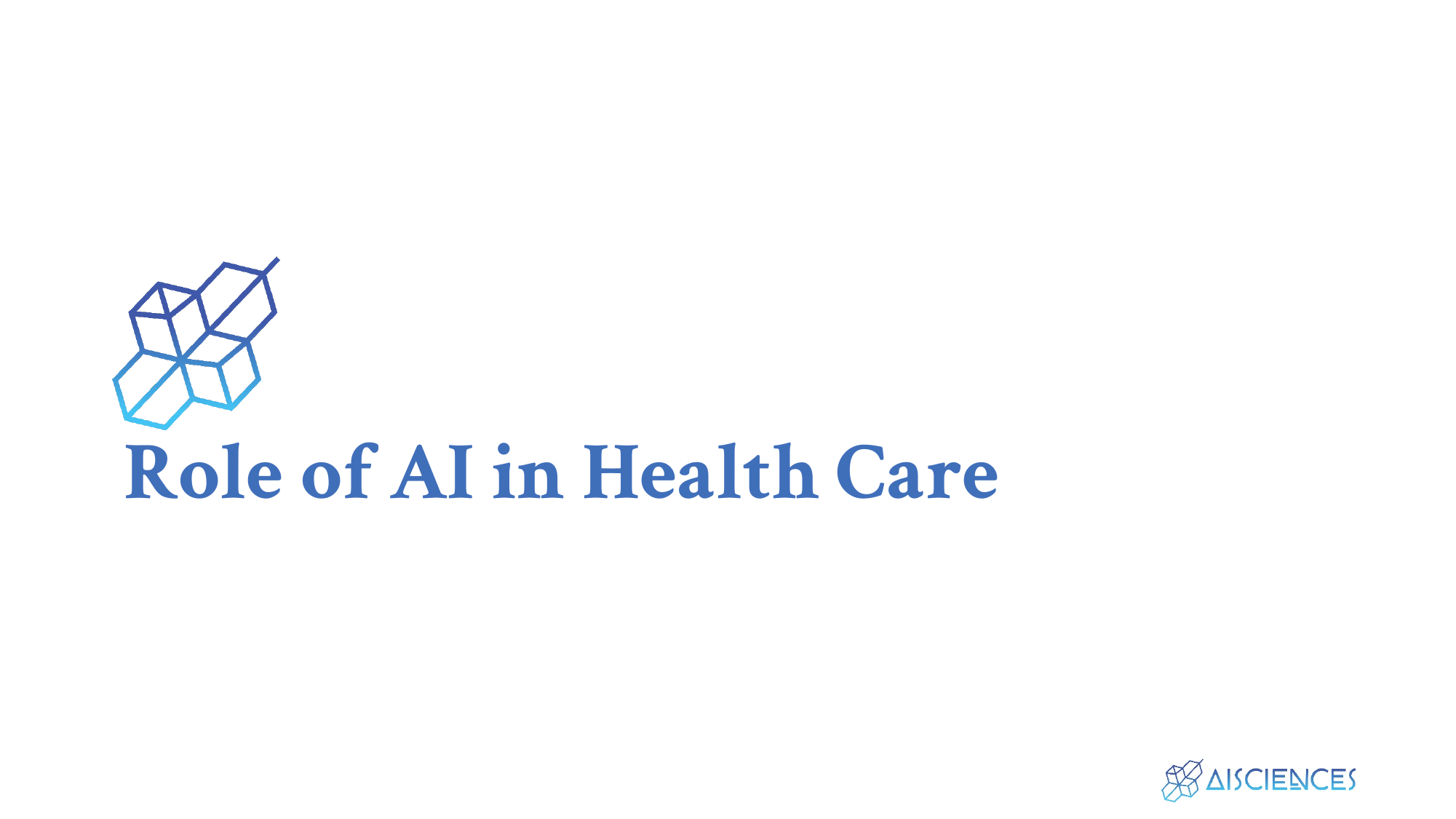

# Role of AI in Health Care